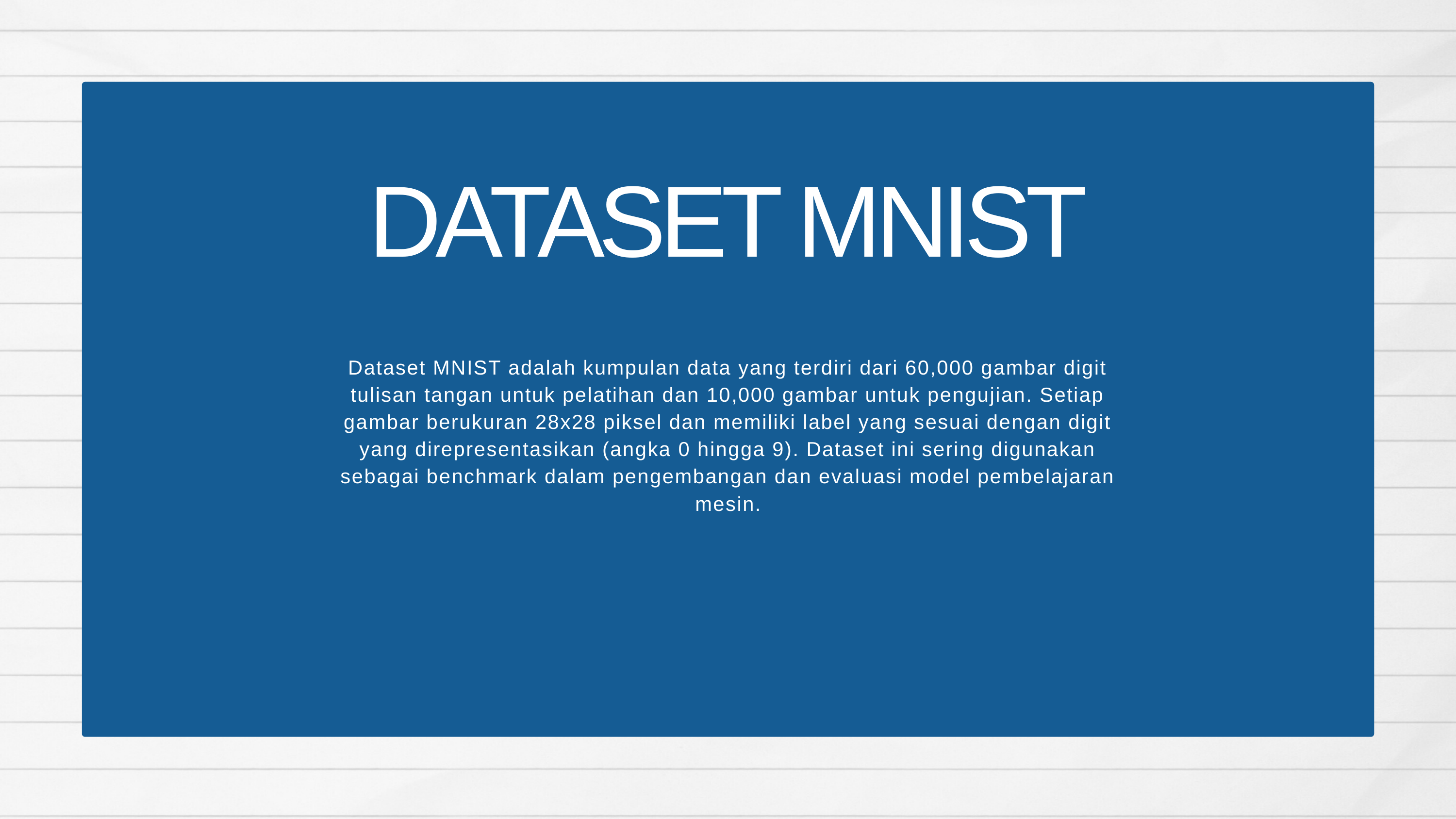

DATASET MNIST
Dataset MNIST adalah kumpulan data yang terdiri dari 60,000 gambar digit tulisan tangan untuk pelatihan dan 10,000 gambar untuk pengujian. Setiap gambar berukuran 28x28 piksel dan memiliki label yang sesuai dengan digit yang direpresentasikan (angka 0 hingga 9). Dataset ini sering digunakan sebagai benchmark dalam pengembangan dan evaluasi model pembelajaran mesin.